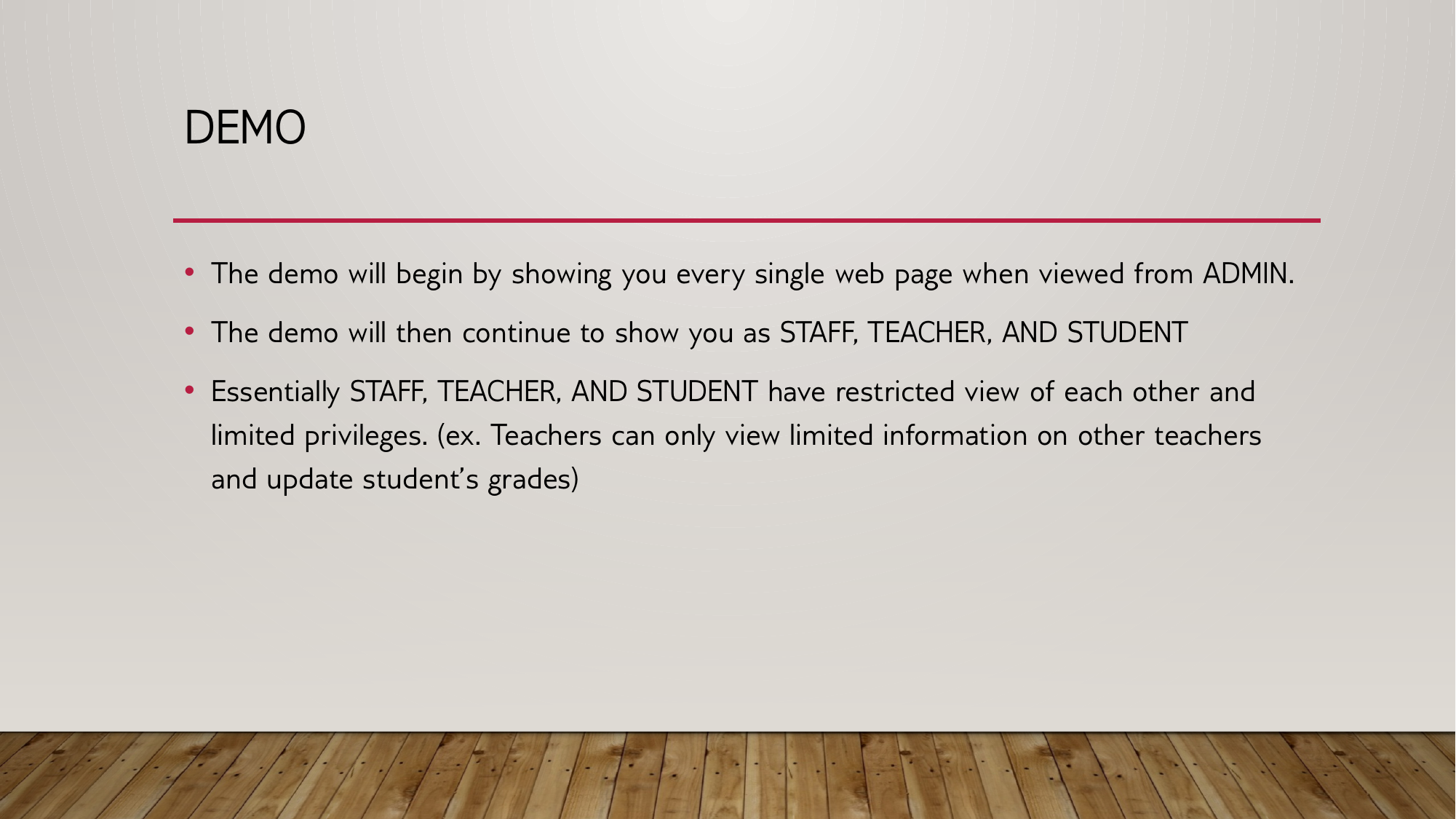

# demo
The demo will begin by showing you every single web page when viewed from ADMIN.
The demo will then continue to show you as STAFF, TEACHER, AND STUDENT
Essentially STAFF, TEACHER, AND STUDENT have restricted view of each other and limited privileges. (ex. Teachers can only view limited information on other teachers and update student’s grades)